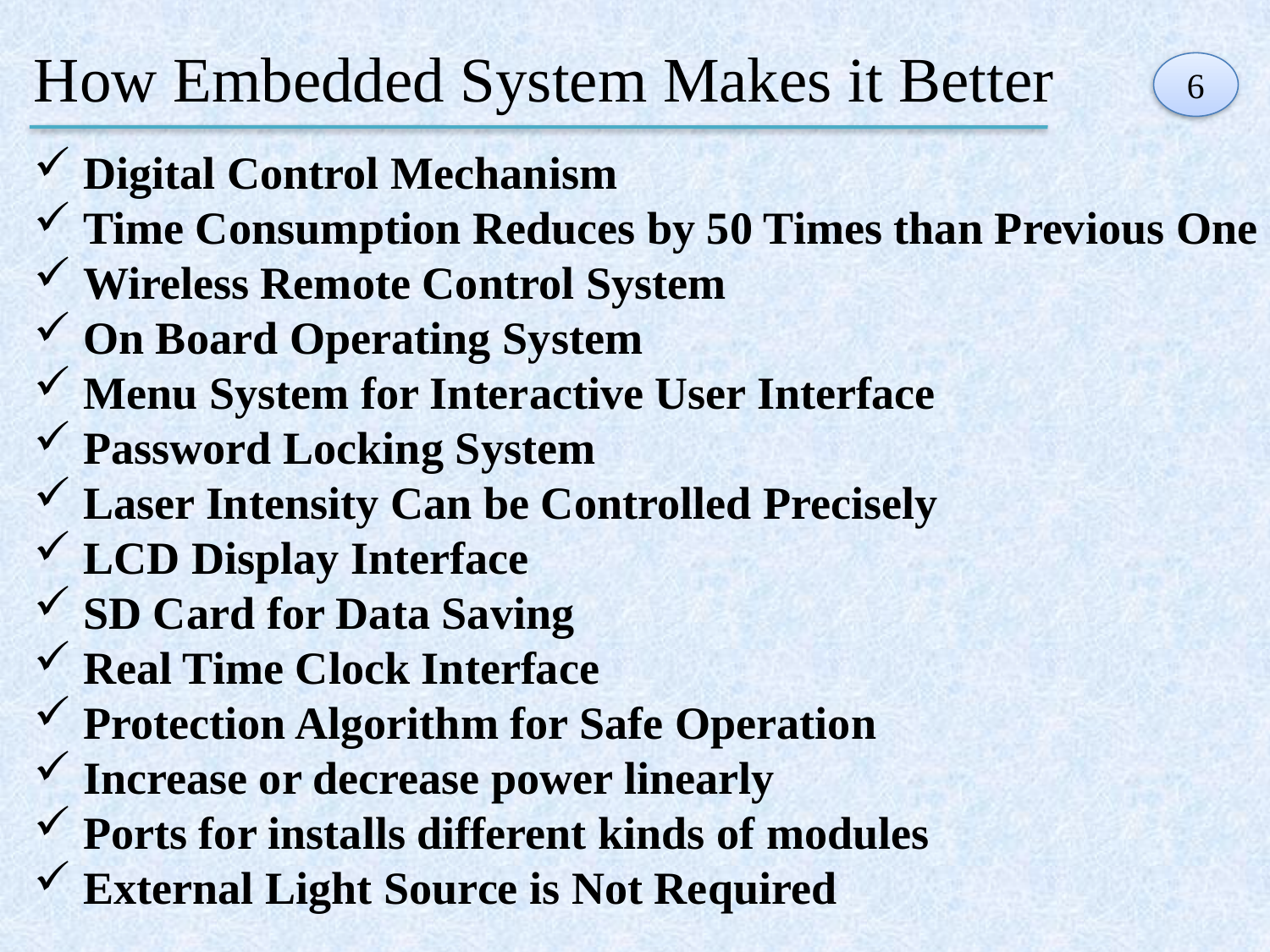

How Embedded System Makes it Better
6
 Digital Control Mechanism
 Time Consumption Reduces by 50 Times than Previous One
 Wireless Remote Control System
 On Board Operating System
 Menu System for Interactive User Interface
 Password Locking System
 Laser Intensity Can be Controlled Precisely
 LCD Display Interface
 SD Card for Data Saving
 Real Time Clock Interface
 Protection Algorithm for Safe Operation
 Increase or decrease power linearly
 Ports for installs different kinds of modules
 External Light Source is Not Required